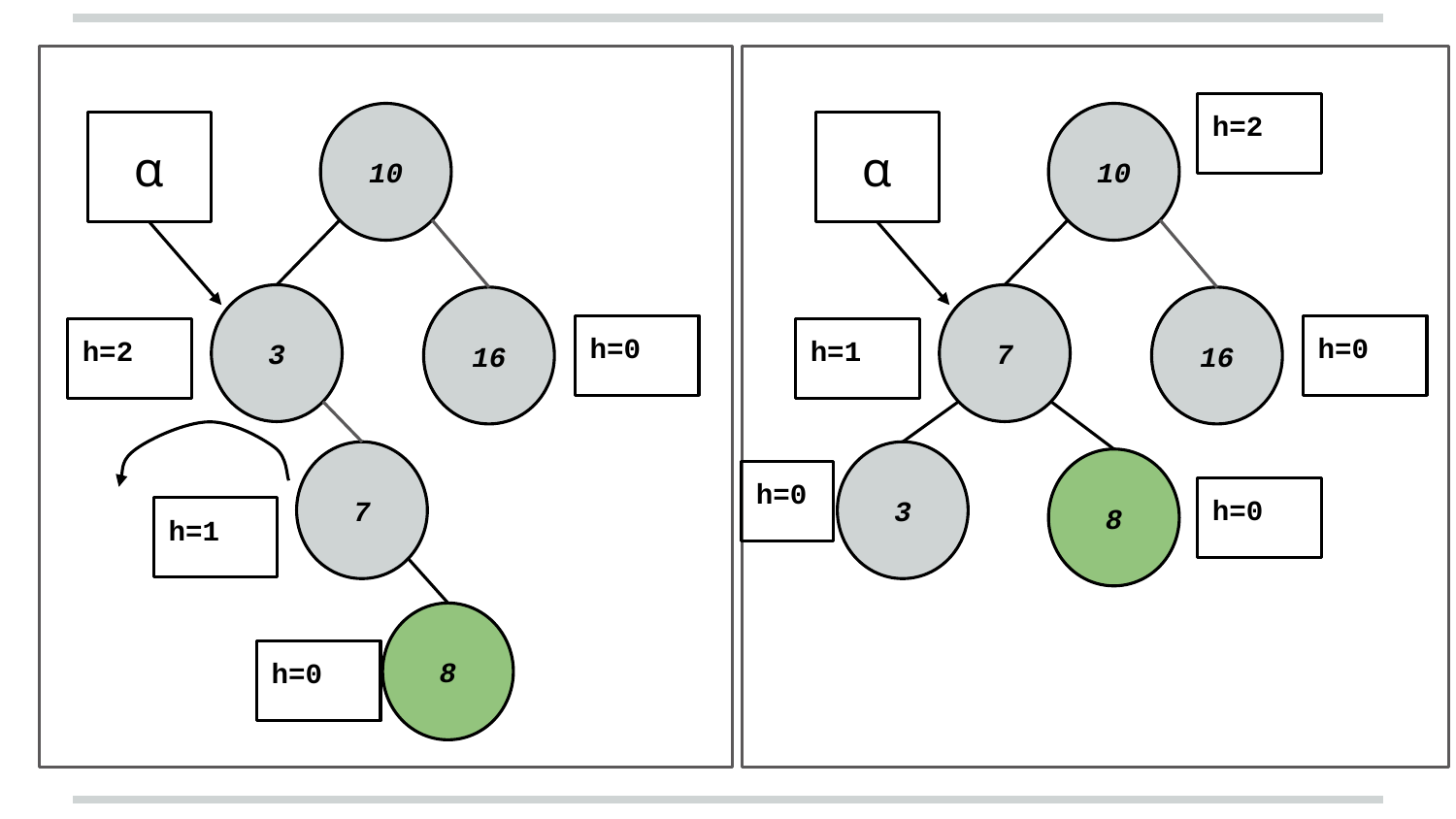

h=2
10
10
⍺
⍺
3
7
16
16
h=0
h=0
h=2
h=1

7
3
8
h=0
h=0
h=1
8
h=0